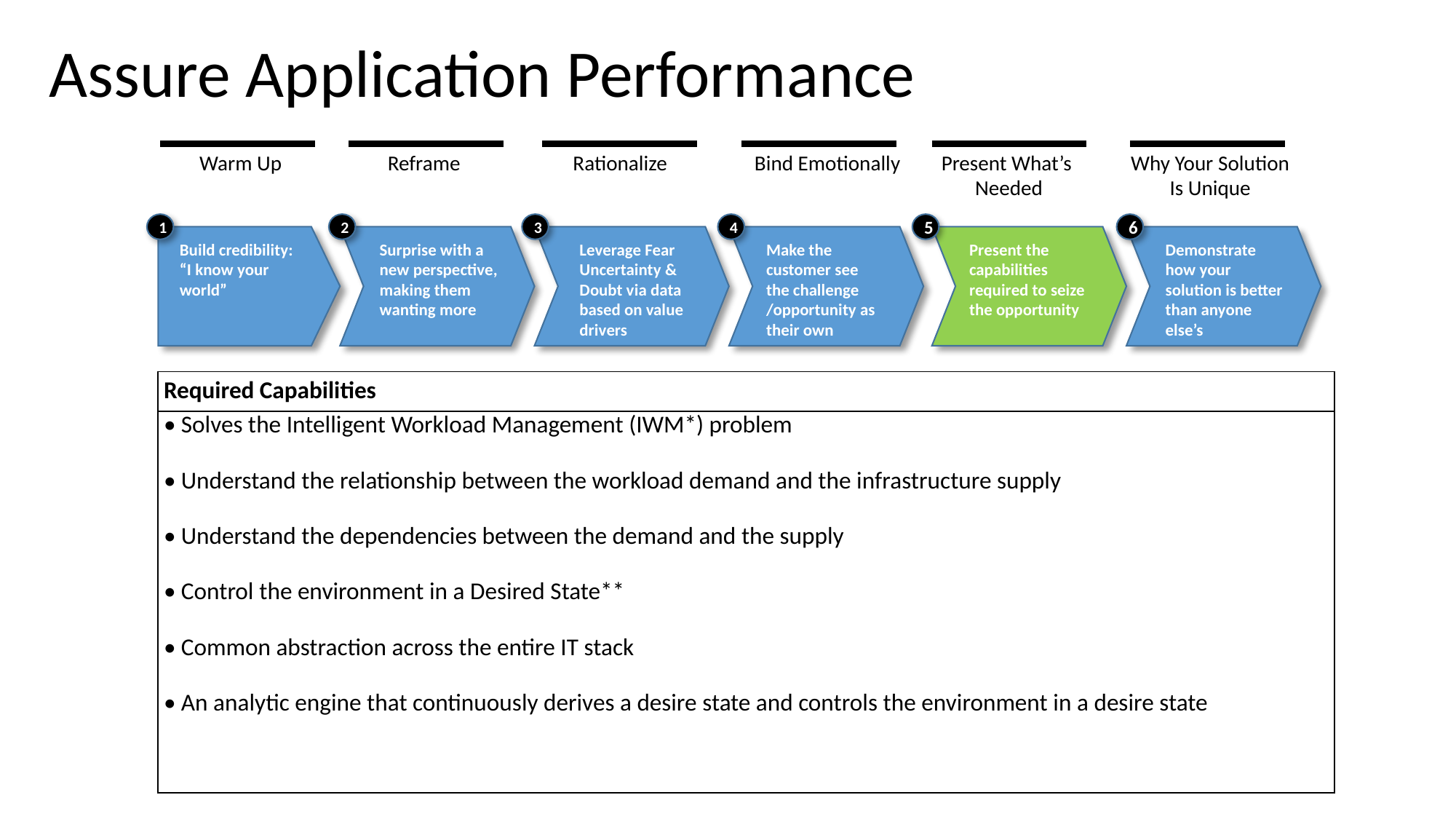

# Assure Application Performance
Warm Up
Reframe
Rationalize
Bind Emotionally
Present What’s
Needed
Why Your Solution
Is Unique
1
2
3
4
5
6

Build credibility:
“I know your world”
Surprise with a new perspective, making them wanting more
Leverage Fear Uncertainty & Doubt via data based on value drivers
Make the customer see the challenge
/opportunity as their own
Present the capabilities required to seize the opportunity
Demonstrate how your solution is better than anyone else’s
| Required Capabilities |
| --- |
| • Solves the Intelligent Workload Management (IWM\*) problem   • Understand the relationship between the workload demand and the infrastructure supply   • Understand the dependencies between the demand and the supply   • Control the environment in a Desired State\*\*   • Common abstraction across the entire IT stack   • An analytic engine that continuously derives a desire state and controls the environment in a desire state |